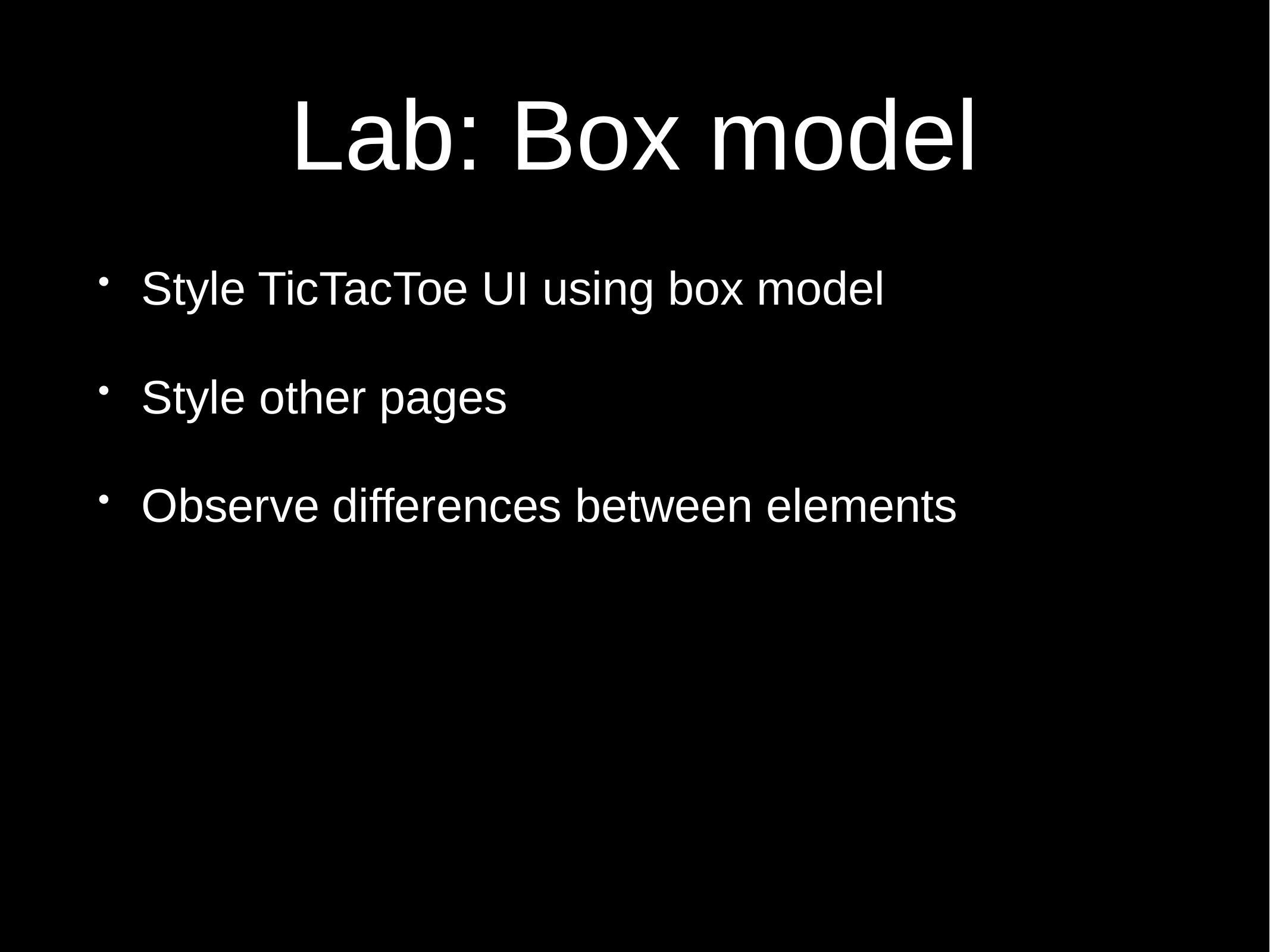

# Lab: Box model
Style TicTacToe UI using box model
Style other pages
Observe differences between elements